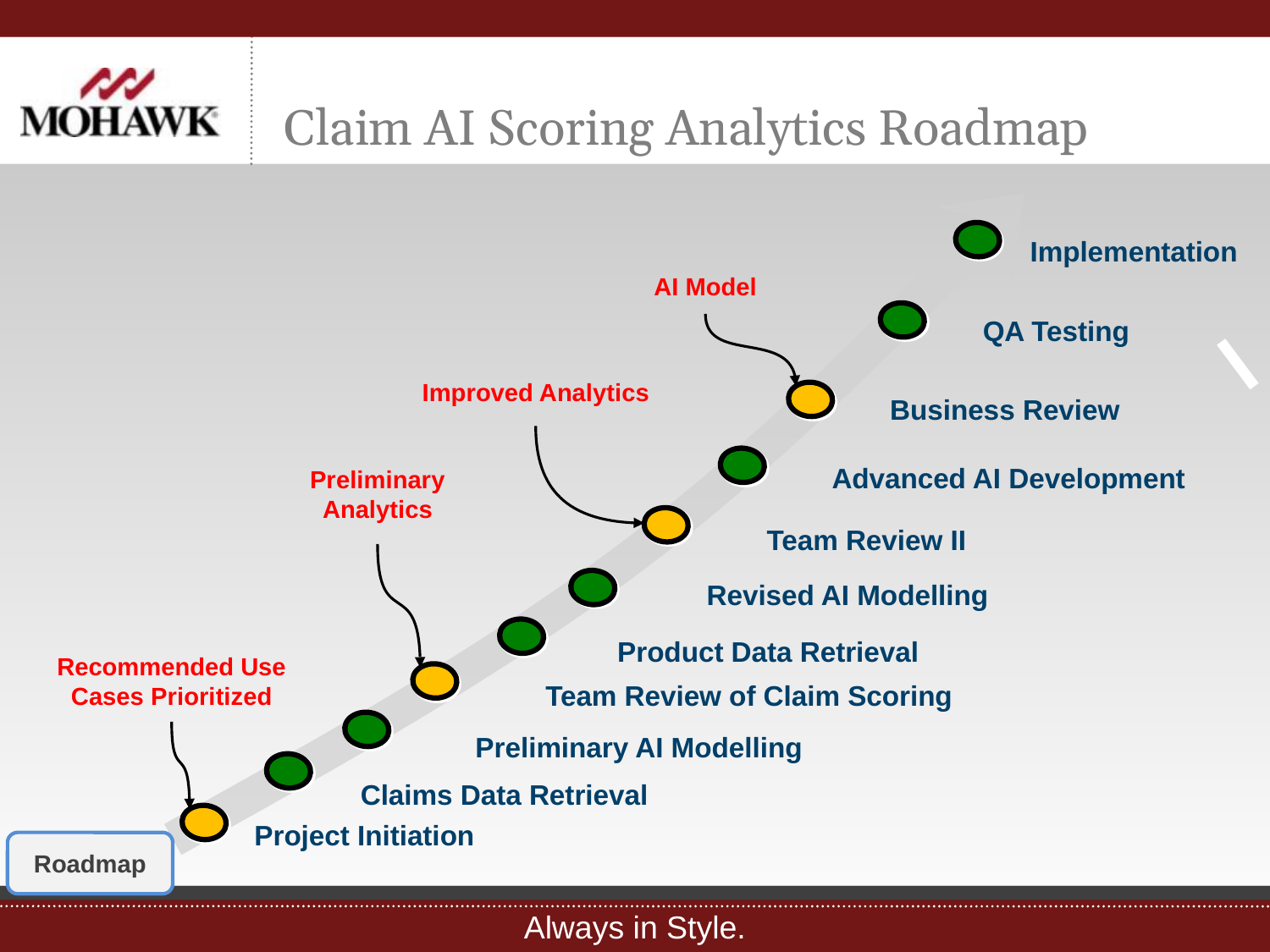

# Claim AI Scoring Analytics Roadmap

Implementation

AI Model

QA Testing
Improved Analytics

Business Review

Advanced AI Development
Preliminary Analytics

Team Review II
Revised AI Modelling

Product Data Retrieval
Recommended Use Cases Prioritized

Team Review of Claim Scoring

Preliminary AI Modelling

Claims Data Retrieval

Project Initiation
Roadmap
Mohawk Industries and IBM Confidential